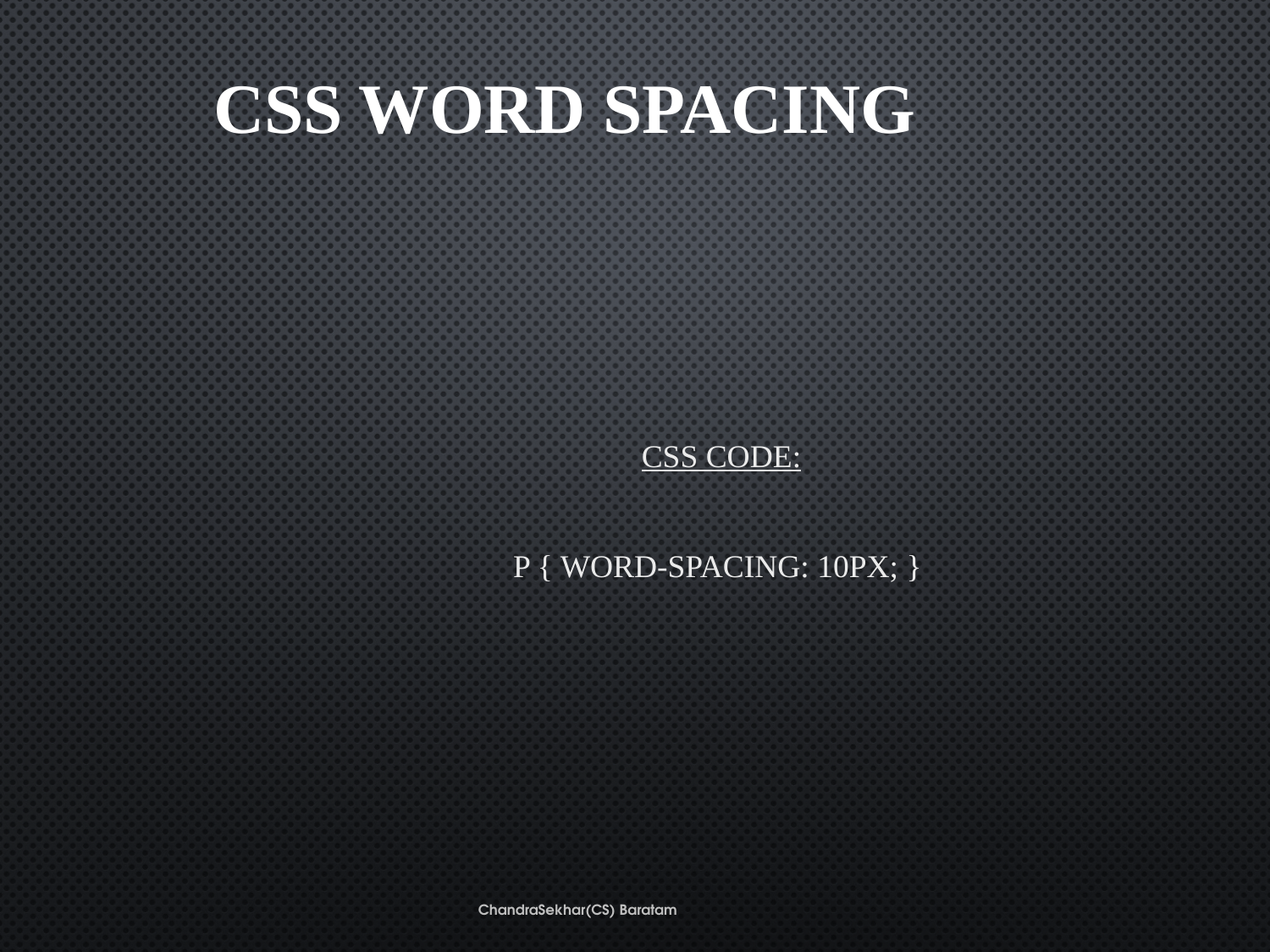

# CSS Word Spacing
CSS Code:

p { word-spacing: 10px; }

ChandraSekhar(CS) Baratam